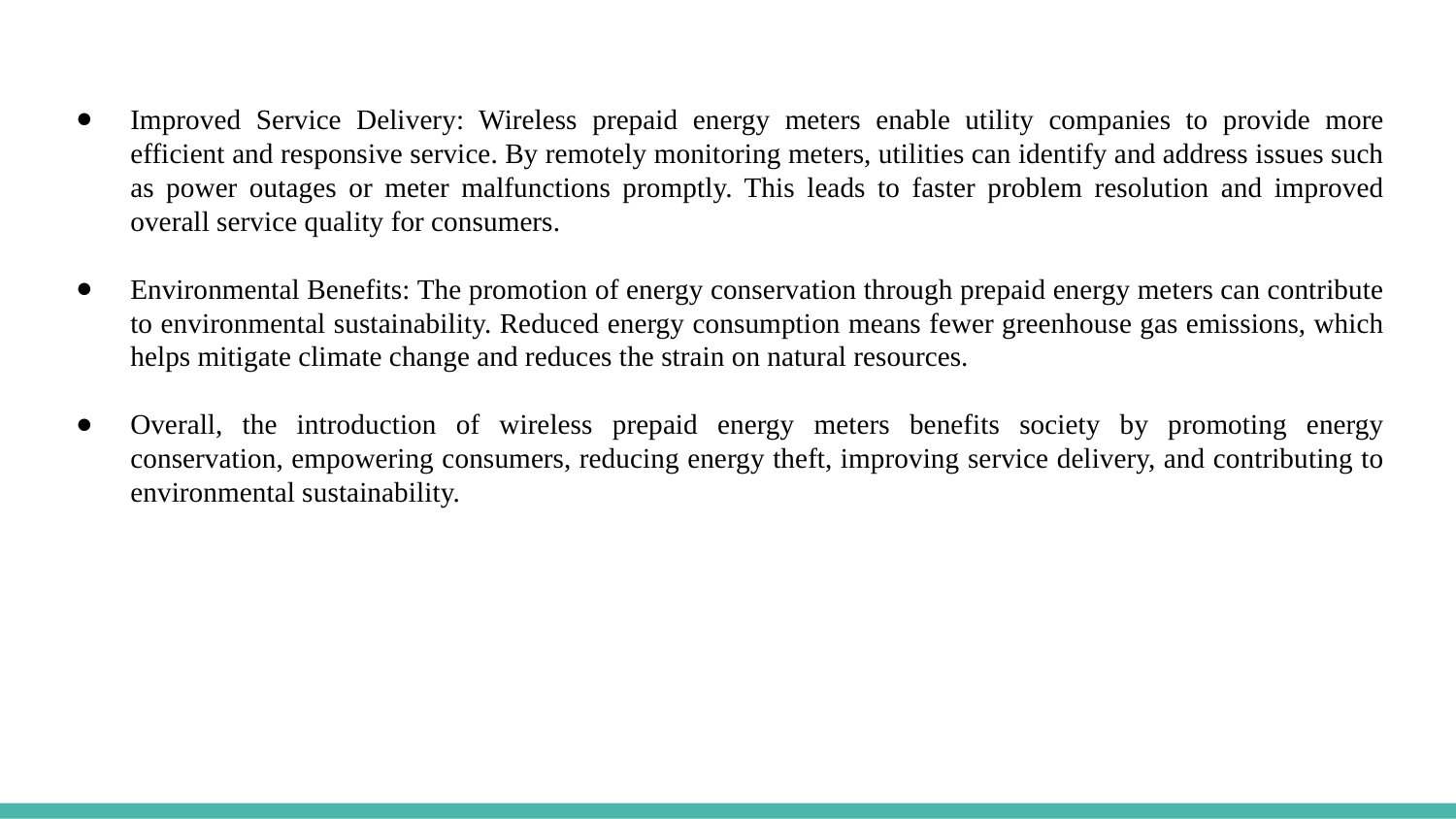

Improved Service Delivery: Wireless prepaid energy meters enable utility companies to provide more efficient and responsive service. By remotely monitoring meters, utilities can identify and address issues such as power outages or meter malfunctions promptly. This leads to faster problem resolution and improved overall service quality for consumers.

Environmental Benefits: The promotion of energy conservation through prepaid energy meters can contribute to environmental sustainability. Reduced energy consumption means fewer greenhouse gas emissions, which helps mitigate climate change and reduces the strain on natural resources.

Overall, the introduction of wireless prepaid energy meters benefits society by promoting energy conservation, empowering consumers, reducing energy theft, improving service delivery, and contributing to environmental sustainability.